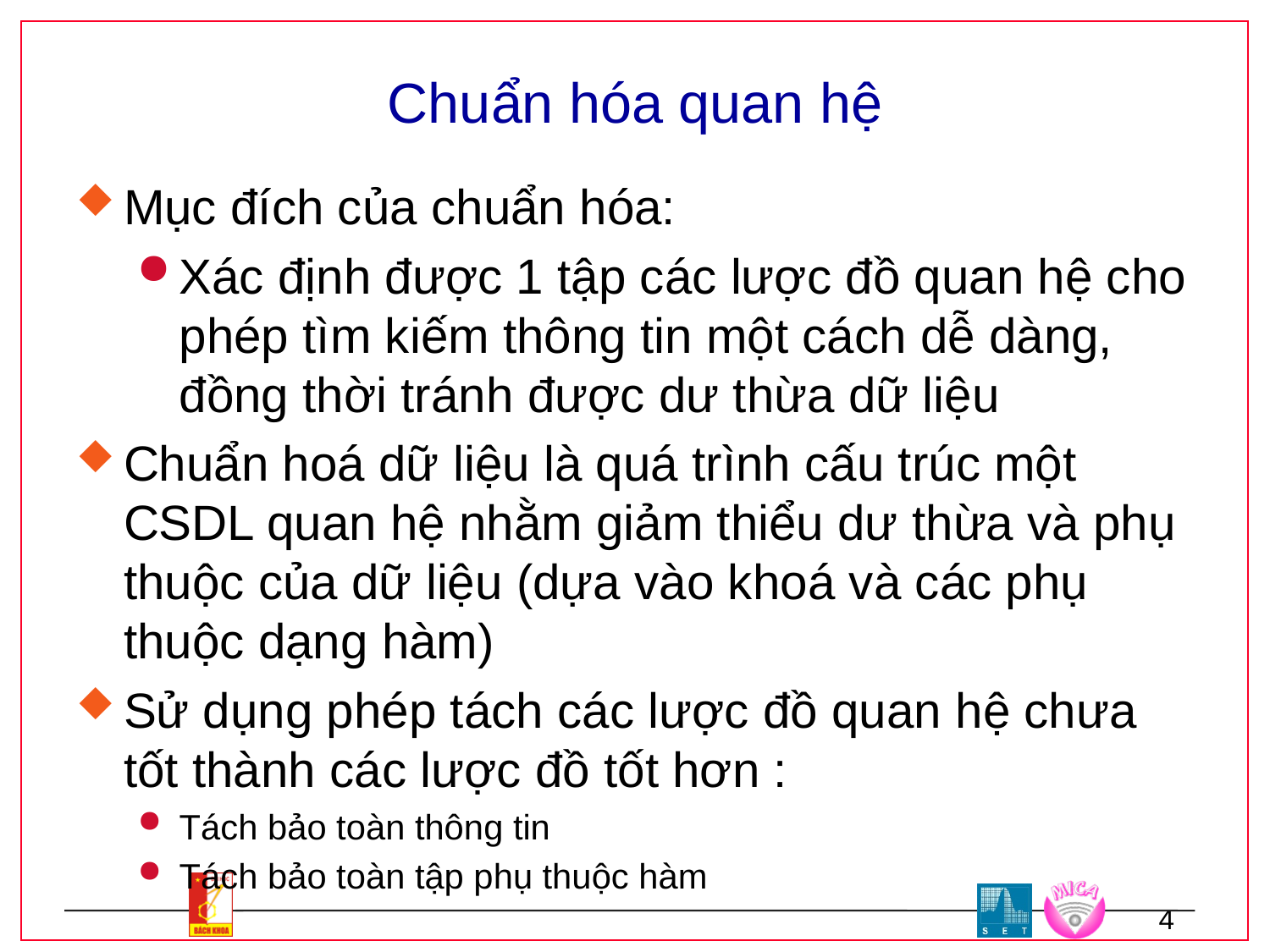

# Chuẩn hóa quan hệ
Mục đích của chuẩn hóa:
Xác định được 1 tập các lược đồ quan hệ cho phép tìm kiếm thông tin một cách dễ dàng, đồng thời tránh được dư thừa dữ liệu
Chuẩn hoá dữ liệu là quá trình cấu trúc một CSDL quan hệ nhằm giảm thiểu dư thừa và phụ thuộc của dữ liệu (dựa vào khoá và các phụ thuộc dạng hàm)
Sử dụng phép tách các lược đồ quan hệ chưa tốt thành các lược đồ tốt hơn :
Tách bảo toàn thông tin
Tách bảo toàn tập phụ thuộc hàm

4